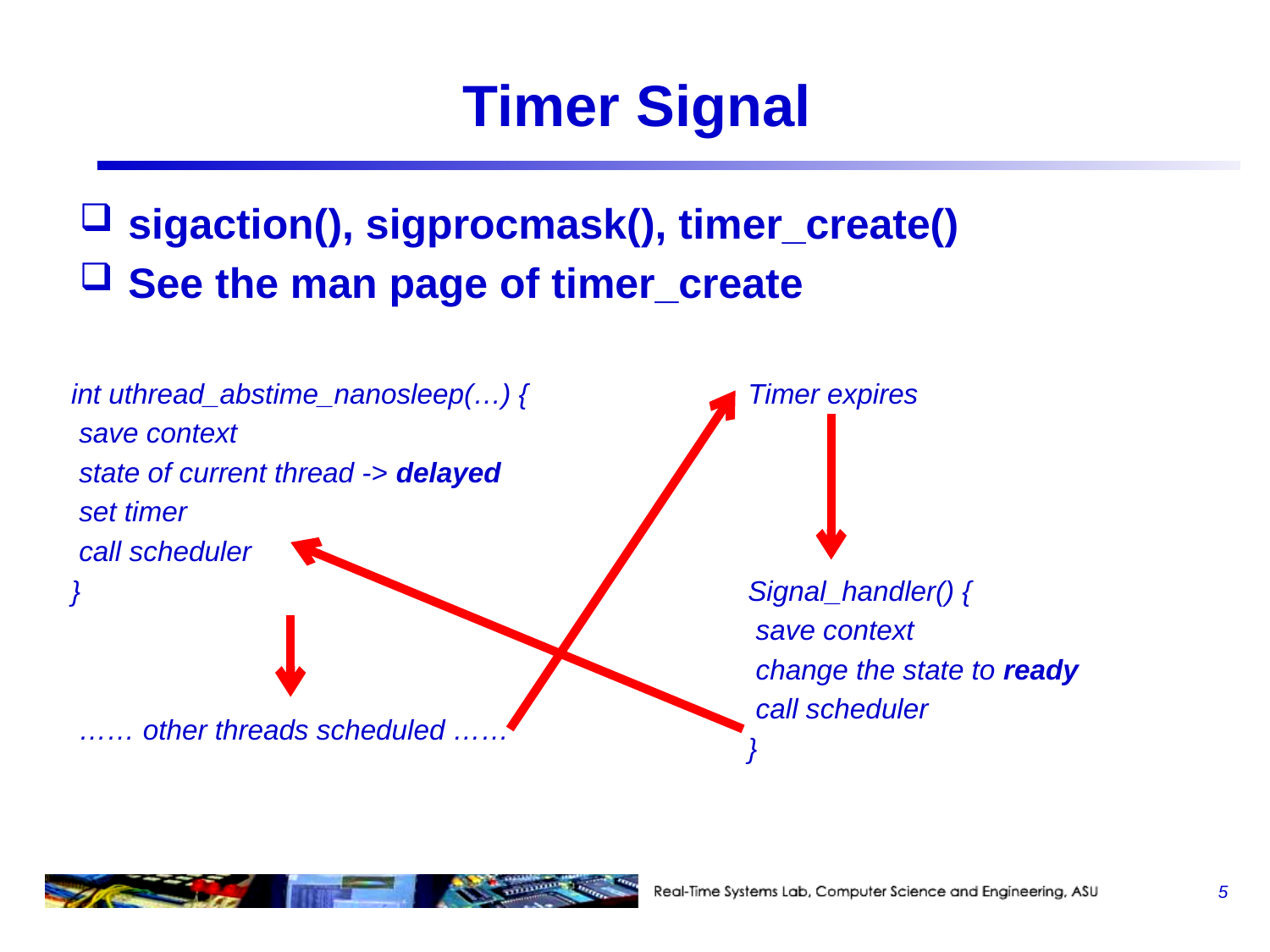

# Timer Signal
sigaction(), sigprocmask(), timer_create()
See the man page of timer_create
int uthread_abstime_nanosleep(…) {
 save context
 state of current thread -> delayed
 set timer
 call scheduler
}
Timer expires

Signal_handler() {
 save context
 change the state to ready
 call scheduler
}
…… other threads scheduled ……
5